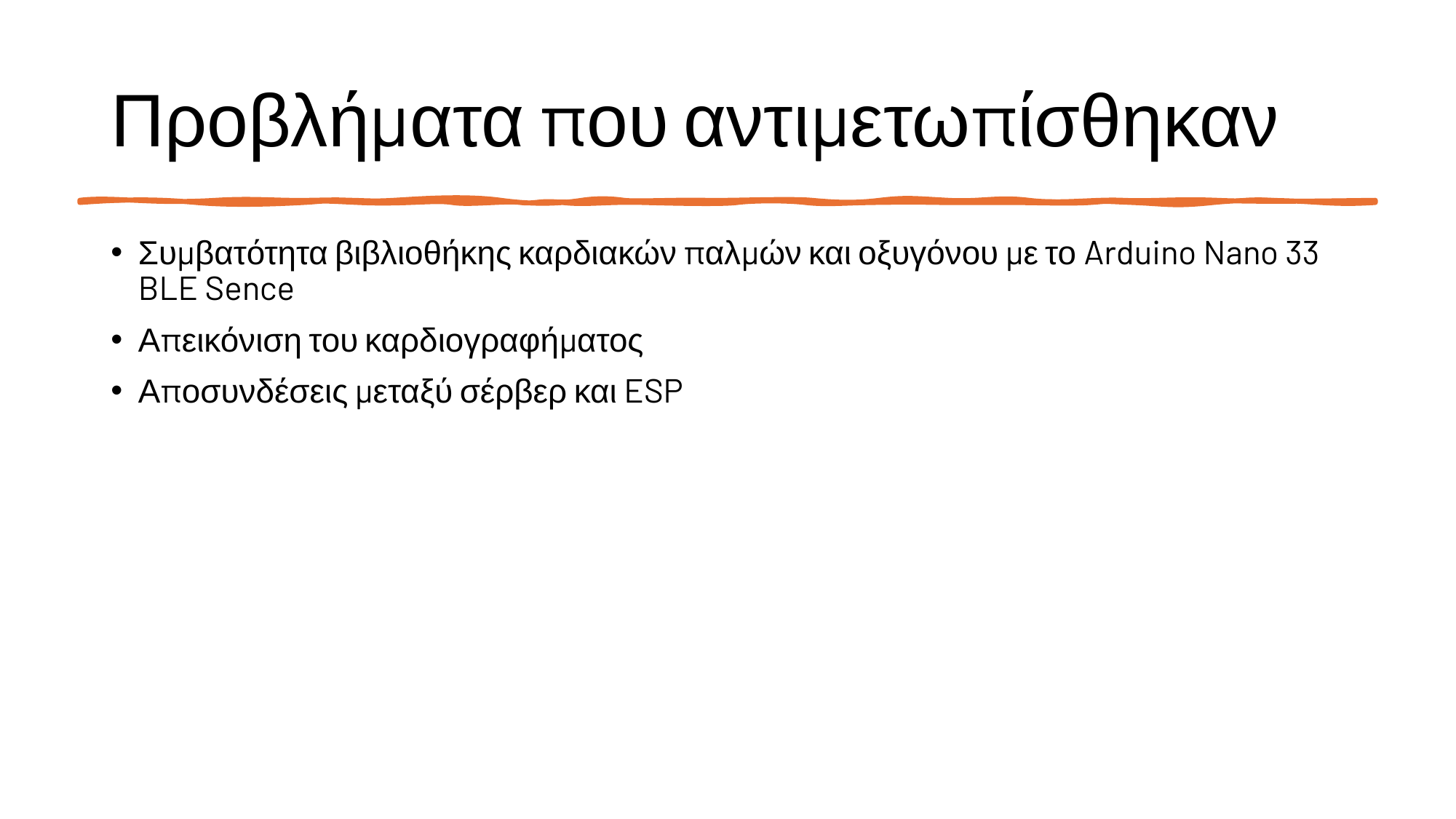

# Προβλήματα που αντιμετωπίσθηκαν

Συμβατότητα βιβλιοθήκης καρδιακών παλμών και οξυγόνου με το Arduino Nano 33 BLE Sence
Απεικόνιση του καρδιογραφήματος
Αποσυνδέσεις μεταξύ σέρβερ και ESP